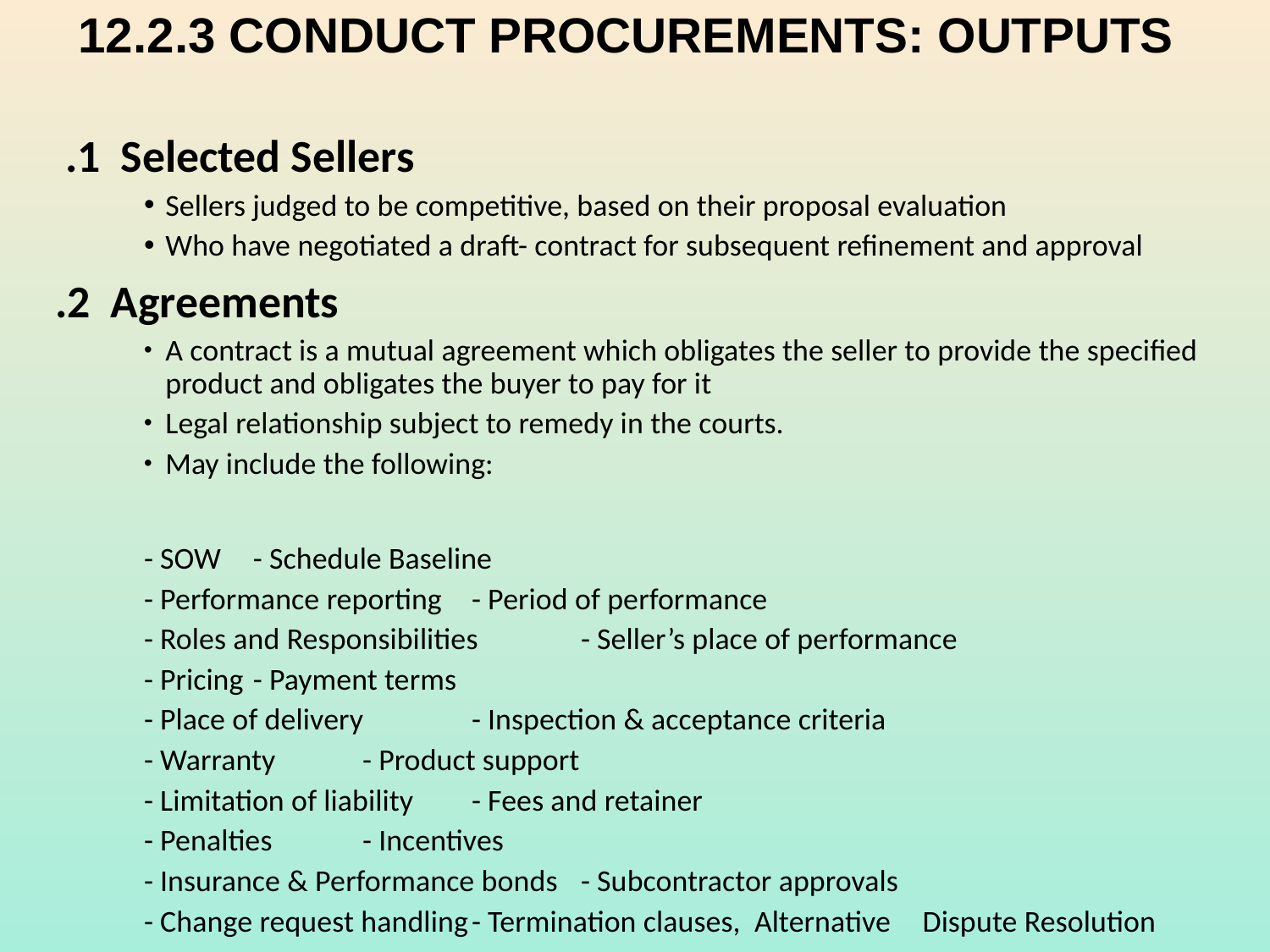

# 12.2.3 CONDUCT PROCUREMENTS: OUTPUTS
.1 	Selected Sellers
Sellers judged to be competitive, based on their proposal evaluation
Who have negotiated a draft- contract for subsequent refinement and approval
.2  Agreements
A contract is a mutual agreement which obligates the seller to provide the specified product and obligates the buyer to pay for it
Legal relationship subject to remedy in the courts.
May include the following:

	- SOW				- Schedule Baseline
	- Performance reporting		- Period of performance
	- Roles and Responsibilities		- Seller’s place of performance
	- Pricing				- Payment terms
	- Place of delivery			- Inspection & acceptance criteria
	- Warranty			- Product support
	- Limitation of liability		- Fees and retainer
	- Penalties			- Incentives
	- Insurance & Performance bonds	- Subcontractor approvals
	- Change request handling		- Termination clauses,  Alternative 						  Dispute Resolution